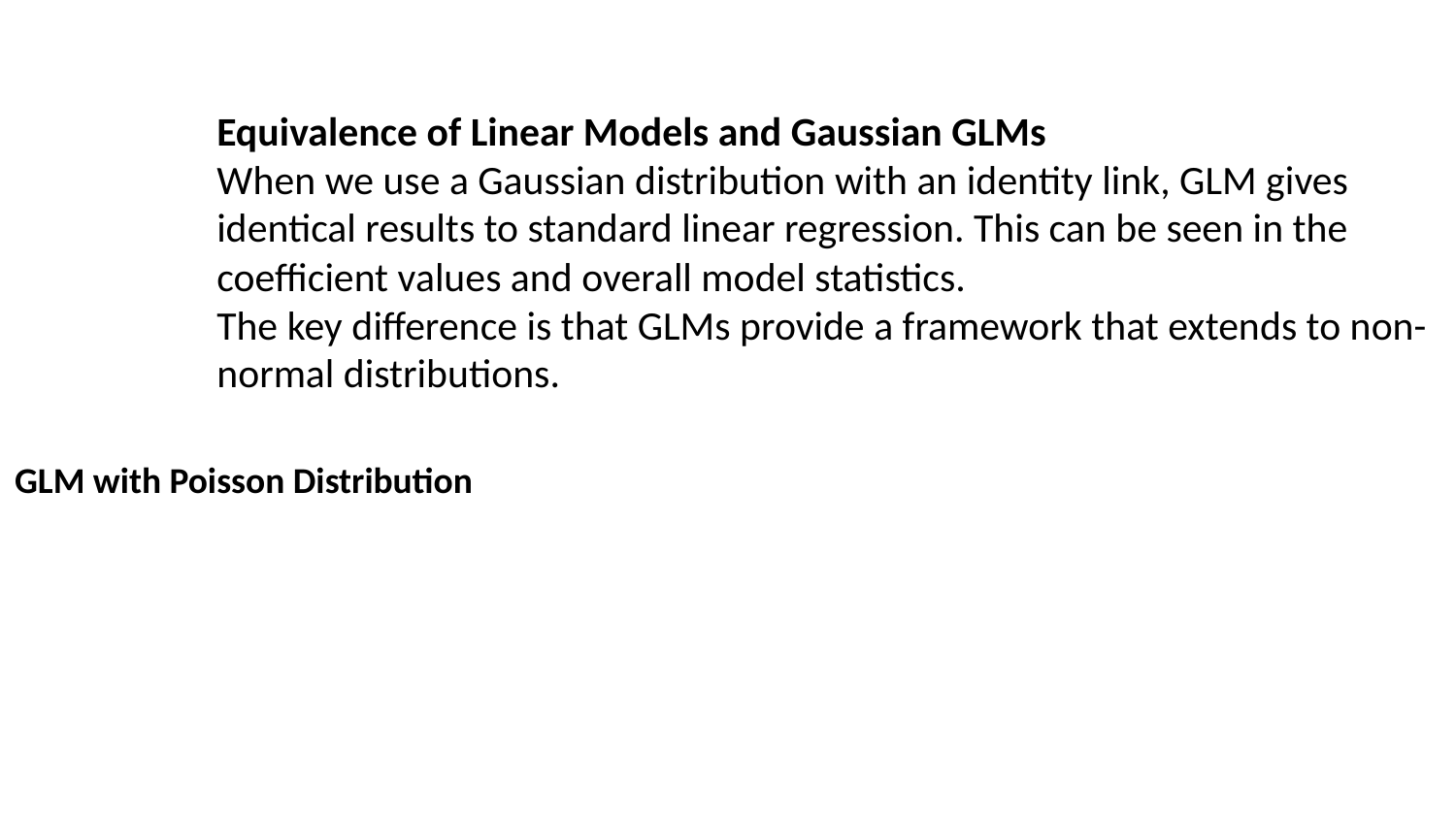

Equivalence of Linear Models and Gaussian GLMs
When we use a Gaussian distribution with an identity link, GLM gives identical results to standard linear regression. This can be seen in the coefficient values and overall model statistics.
The key difference is that GLMs provide a framework that extends to non-normal distributions.
GLM with Poisson Distribution